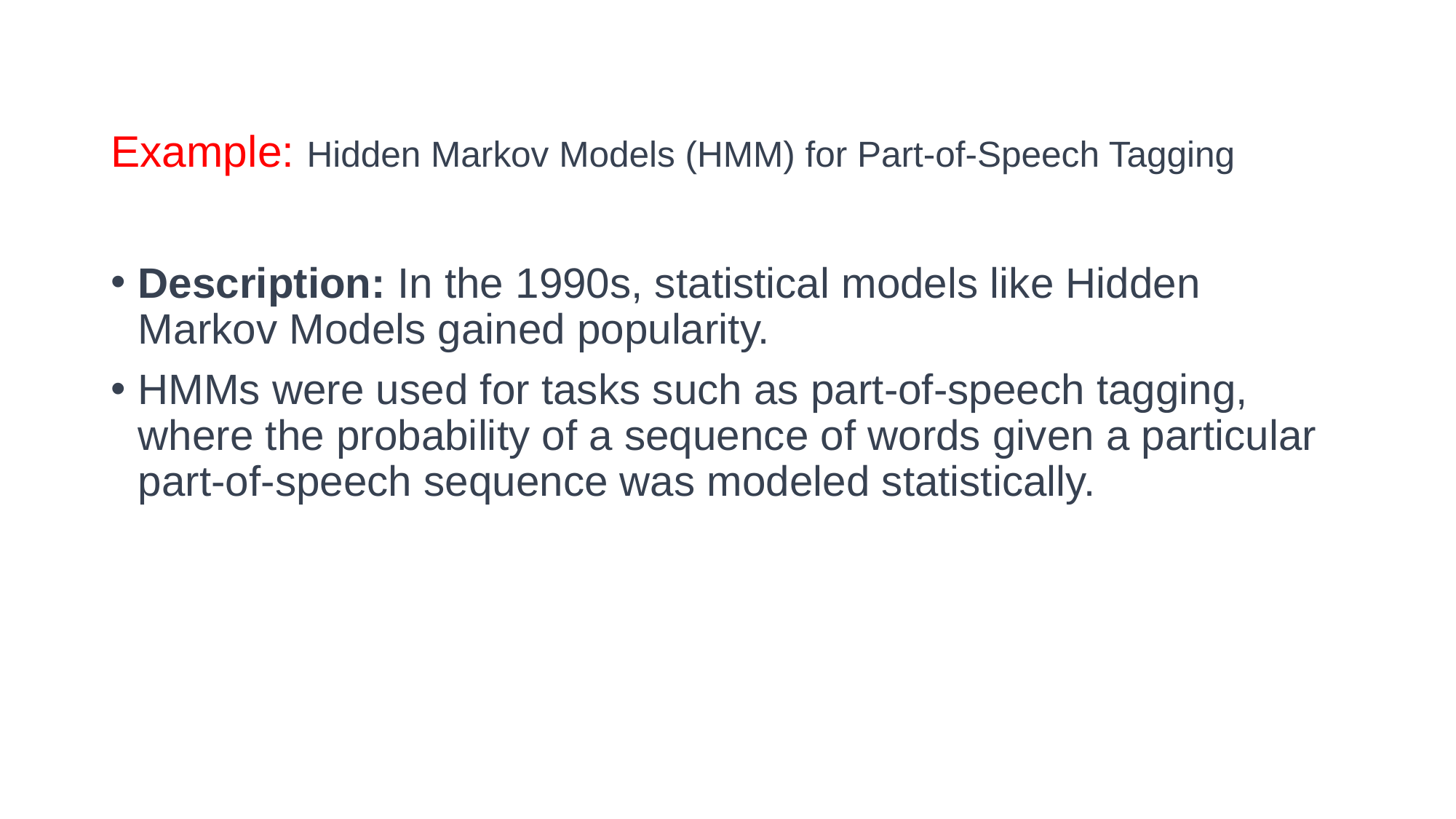

# Example: Hidden Markov Models (HMM) for Part-of-Speech Tagging
Description: In the 1990s, statistical models like Hidden Markov Models gained popularity.
HMMs were used for tasks such as part-of-speech tagging, where the probability of a sequence of words given a particular part-of-speech sequence was modeled statistically.